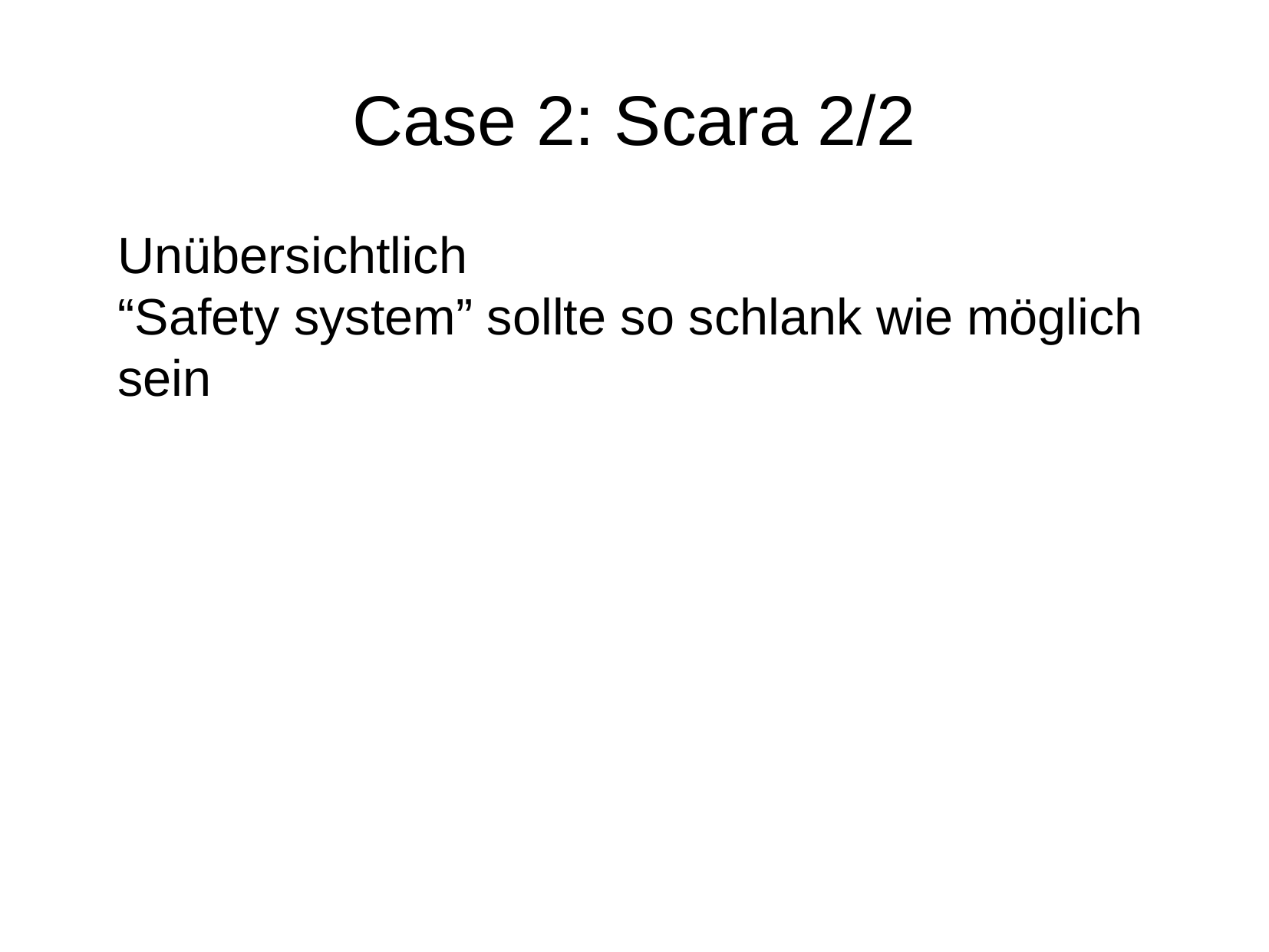

Case 2: Scara 2/2
Unübersichtlich
“Safety system” sollte so schlank wie möglich sein